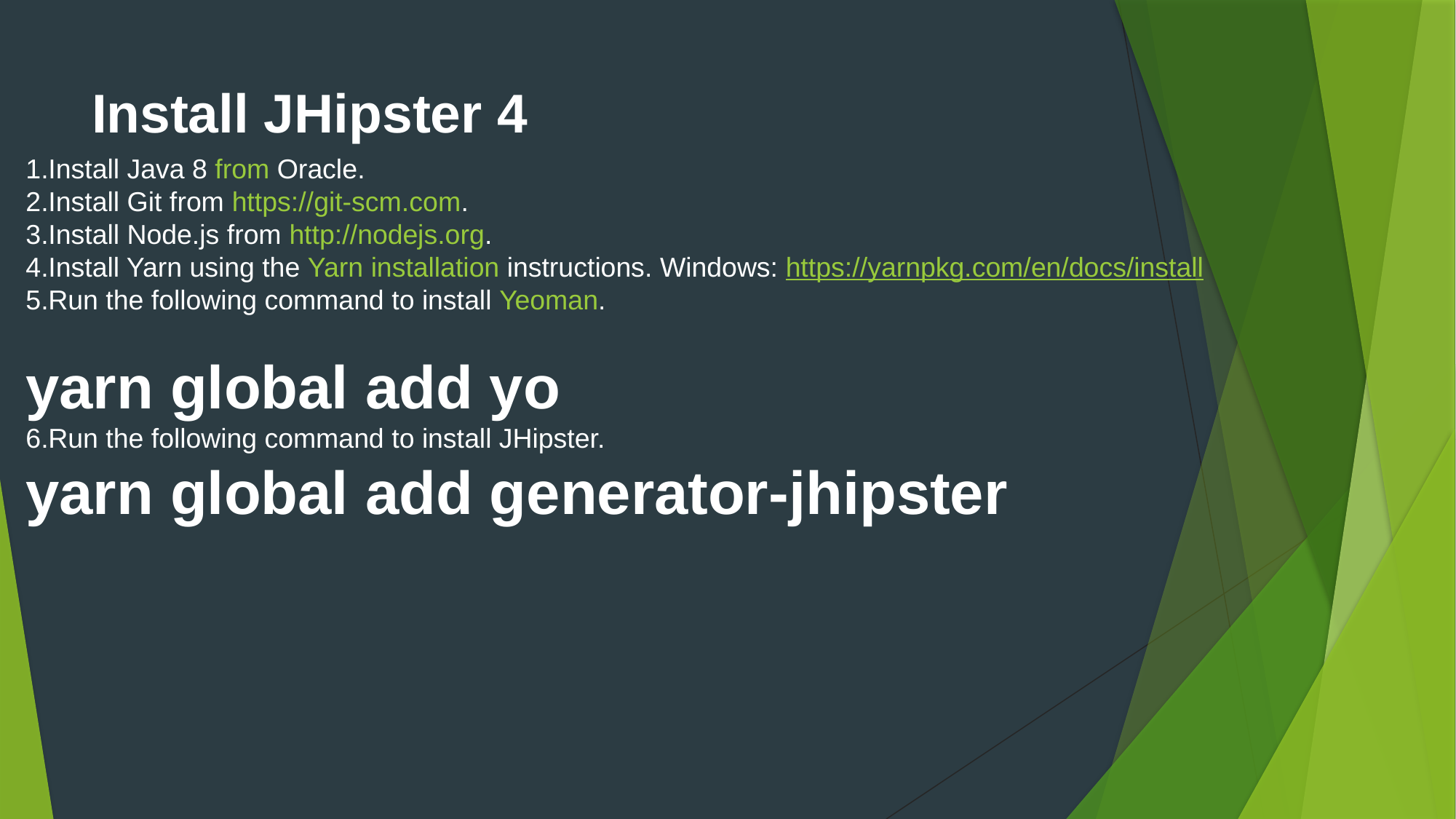

# Install JHipster 4
Install Java 8 from Oracle.
Install Git from https://git-scm.com.
Install Node.js from http://nodejs.org.
Install Yarn using the Yarn installation instructions. Windows: https://yarnpkg.com/en/docs/install
Run the following command to install Yeoman.

yarn global add yo
Run the following command to install JHipster.
yarn global add generator-jhipster